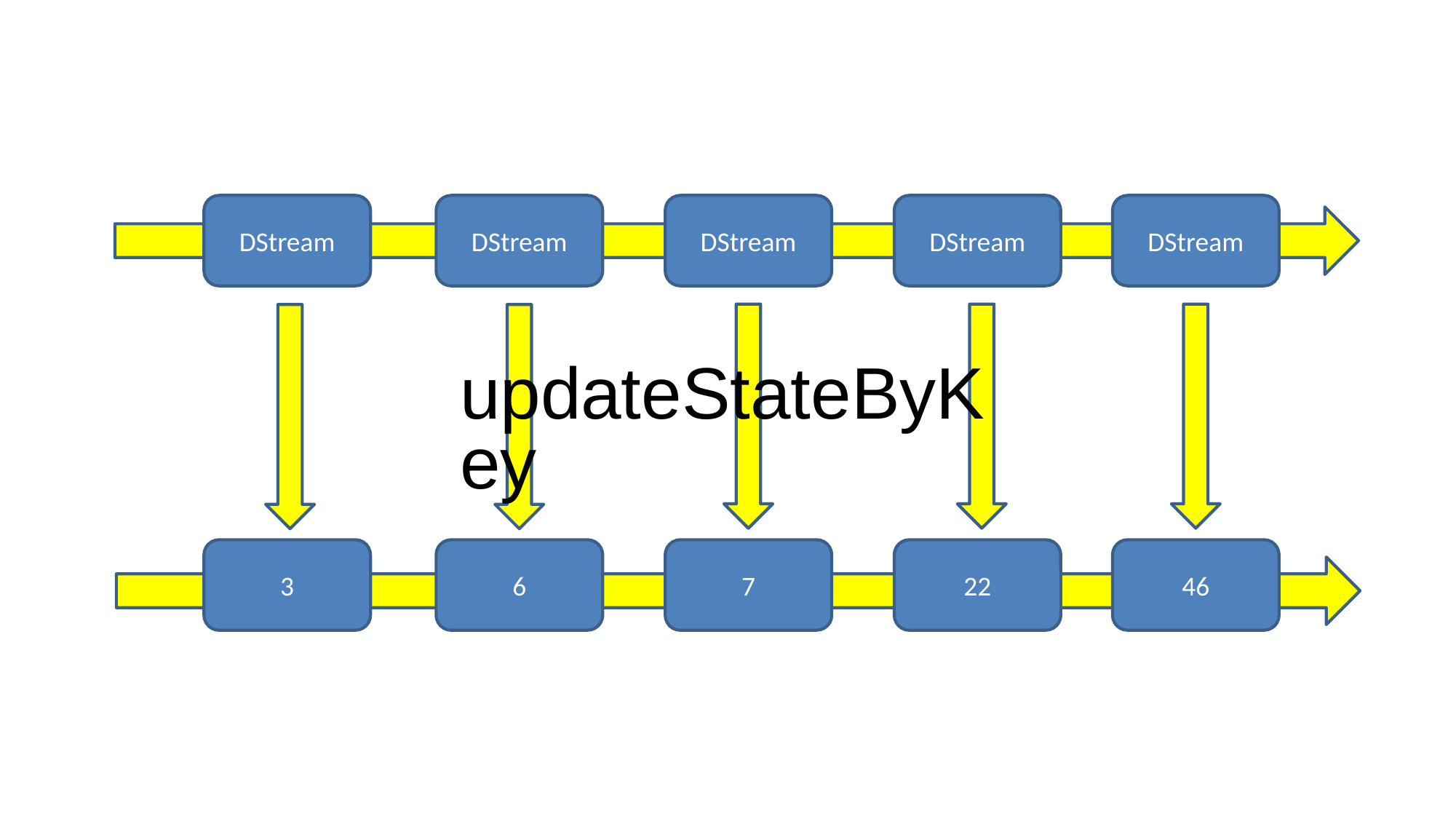

DStream
DStream
DStream
DStream
DStream

# updateStateByKey
46
22
7
3
6